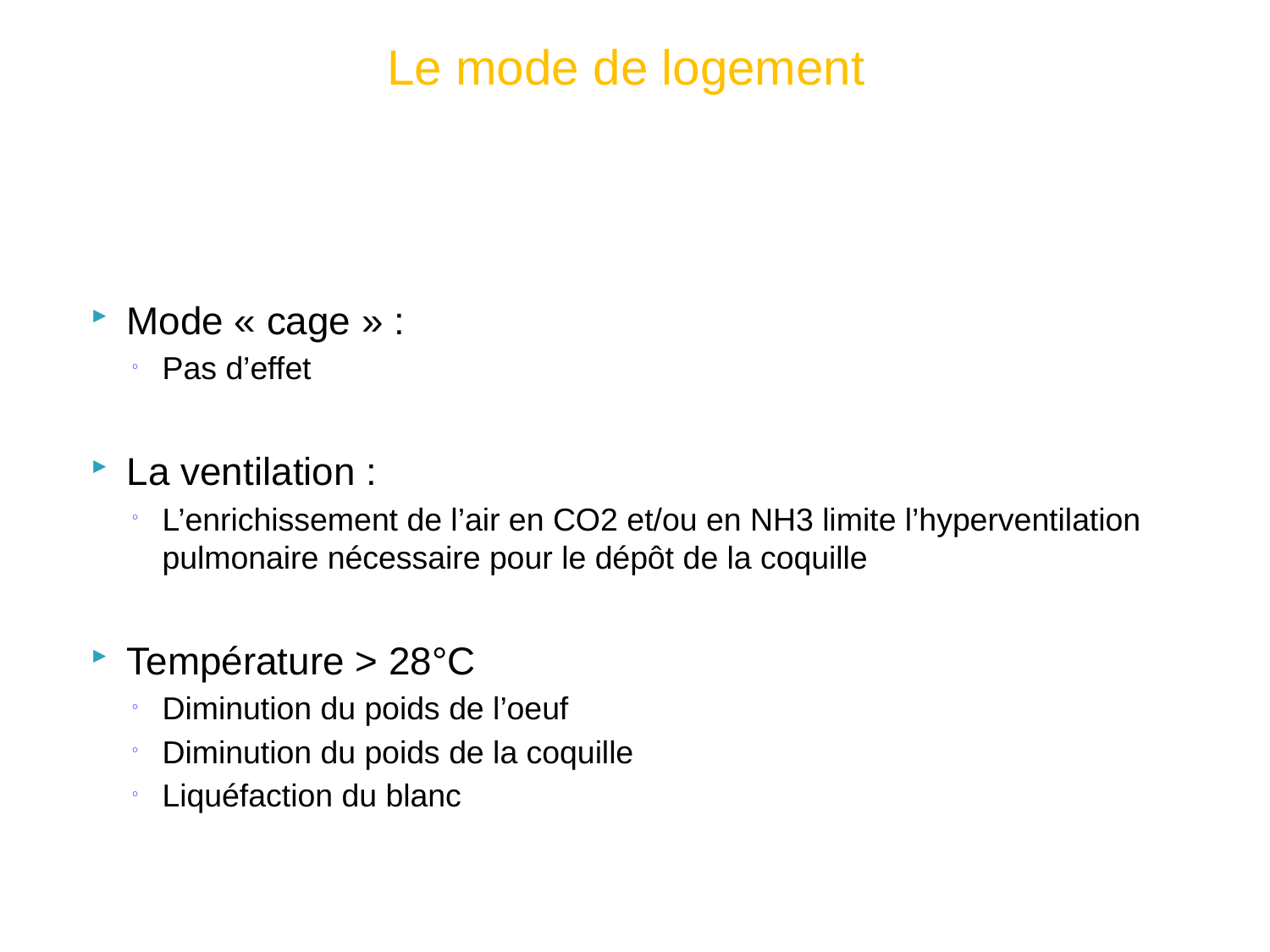

# Le mode de logement

Mode « cage » :
Pas d’effet

La ventilation :
L’enrichissement de l’air en CO2 et/ou en NH3 limite l’hyperventilation pulmonaire nécessaire pour le dépôt de la coquille

Température > 28°C
Diminution du poids de l’oeuf
Diminution du poids de la coquille
Liquéfaction du blanc